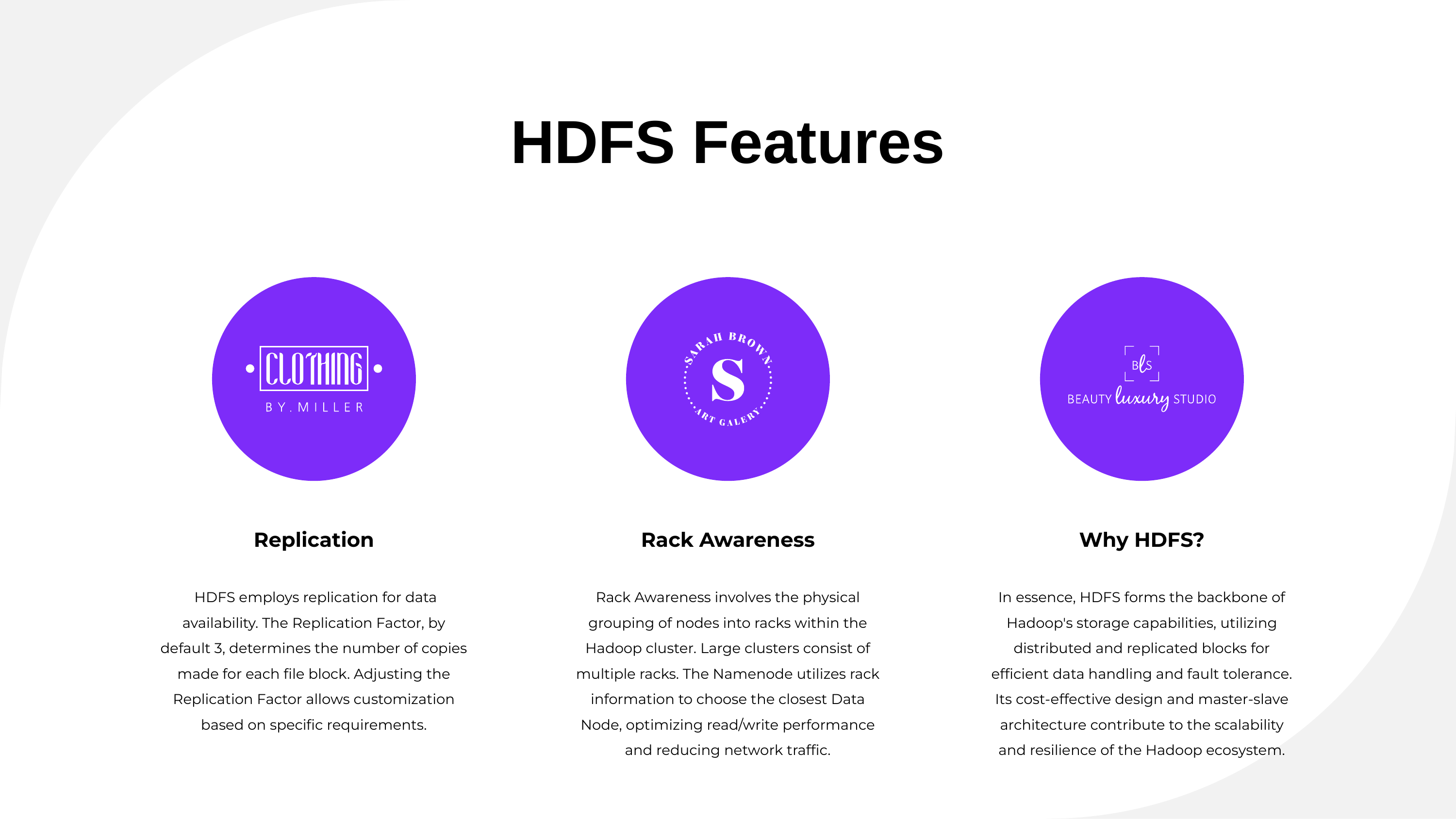

HDFS Features

Replication
 HDFS employs replication for data availability. The Replication Factor, by default 3, determines the number of copies made for each file block. Adjusting the Replication Factor allows customization based on specific requirements.
Rack Awareness
Rack Awareness involves the physical grouping of nodes into racks within the Hadoop cluster. Large clusters consist of multiple racks. The Namenode utilizes rack information to choose the closest Data Node, optimizing read/write performance and reducing network traffic.
Why HDFS?
In essence, HDFS forms the backbone of Hadoop's storage capabilities, utilizing distributed and replicated blocks for efficient data handling and fault tolerance. Its cost-effective design and master-slave architecture contribute to the scalability and resilience of the Hadoop ecosystem.